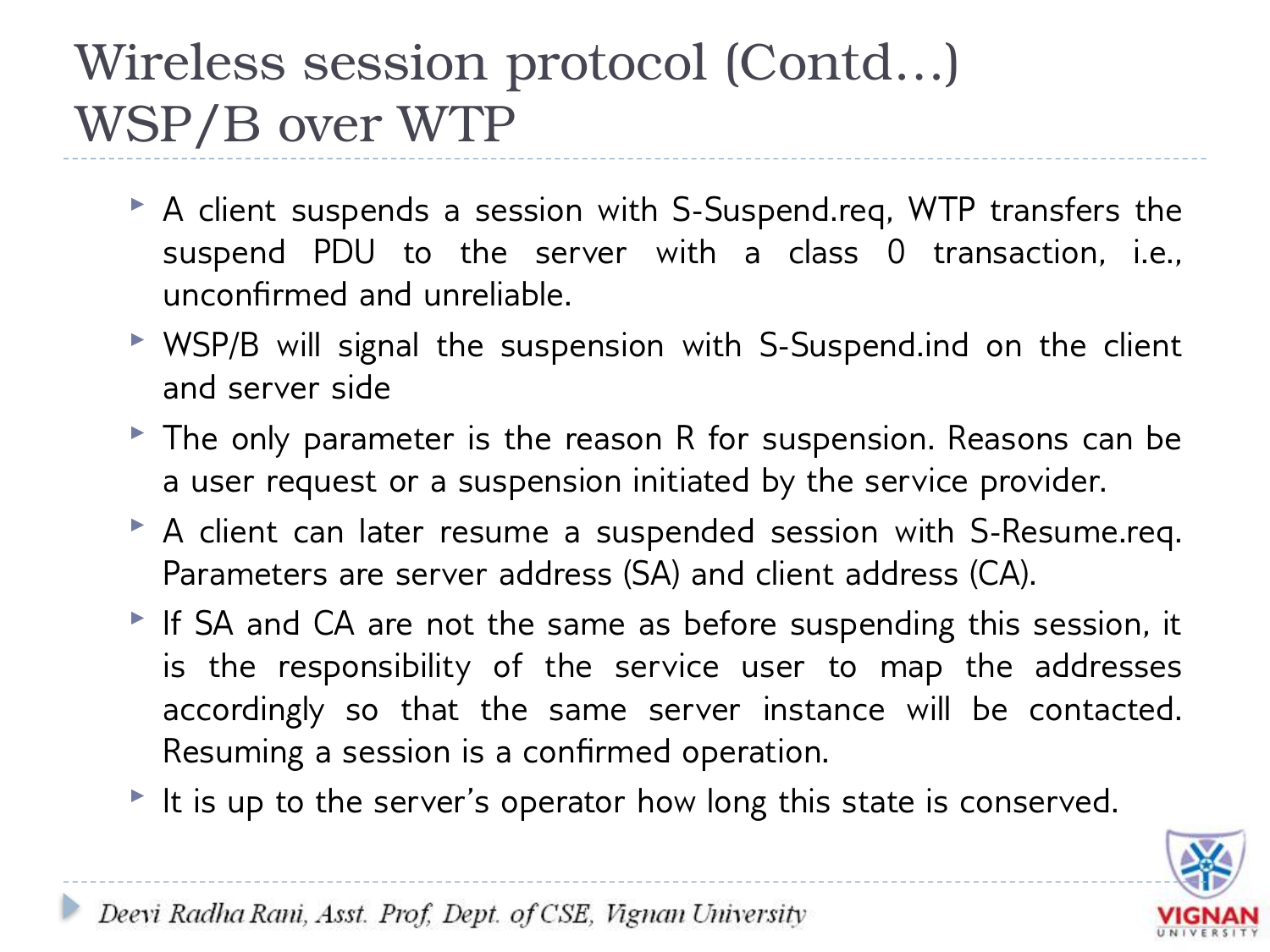

# Wireless session protocol (Contd…) WSP/B over WTP
A client suspends a session with S-Suspend.req, WTP transfers the suspend PDU to the server with a class 0 transaction, i.e., unconfirmed and unreliable.
WSP/B will signal the suspension with S-Suspend.ind on the client and server side
The only parameter is the reason R for suspension. Reasons can be a user request or a suspension initiated by the service provider.
A client can later resume a suspended session with S-Resume.req. Parameters are server address (SA) and client address (CA).
If SA and CA are not the same as before suspending this session, it is the responsibility of the service user to map the addresses accordingly so that the same server instance will be contacted. Resuming a session is a confirmed operation.
It is up to the server’s operator how long this state is conserved.